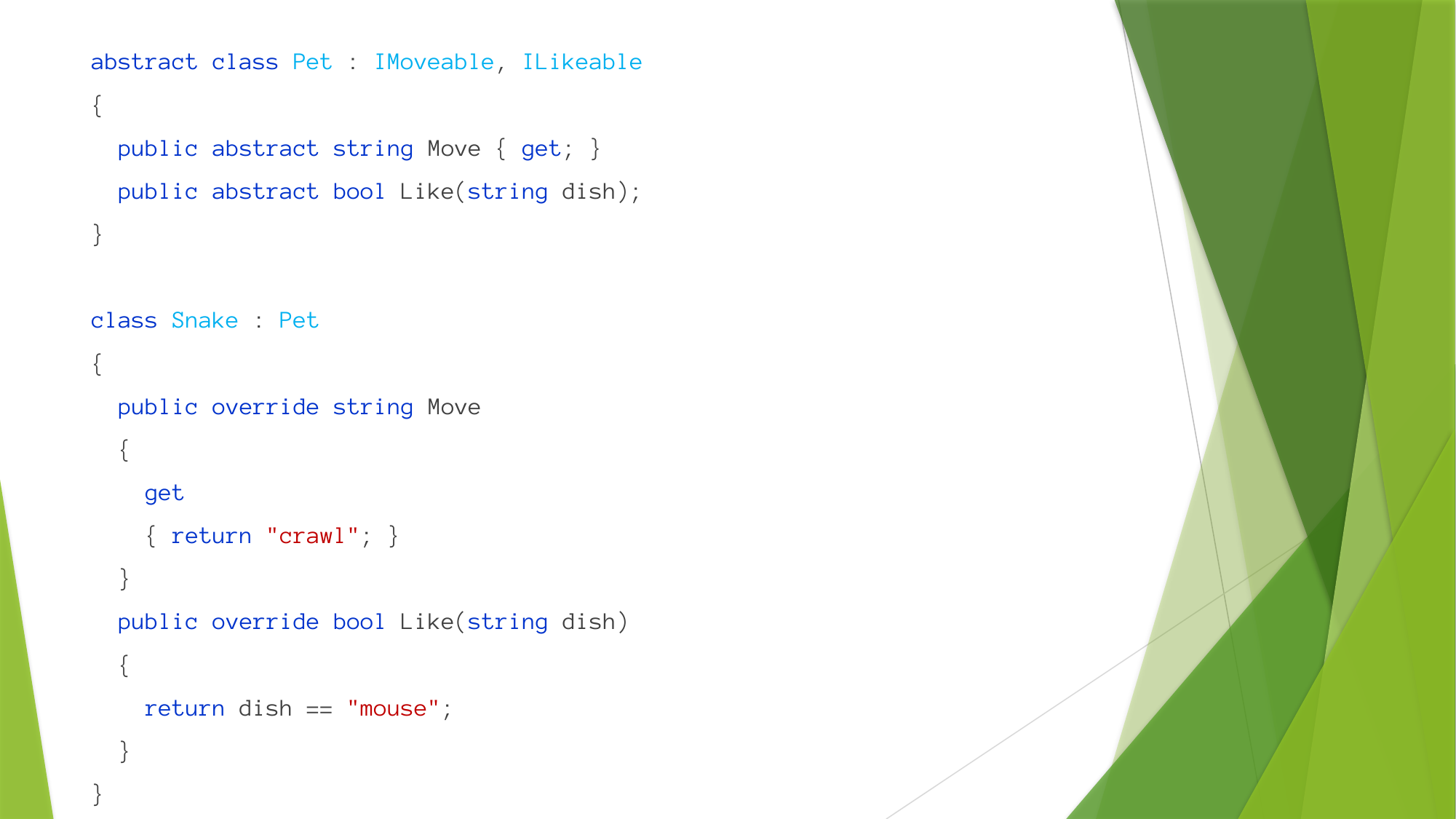

abstract class Pet : IMoveable, ILikeable
{
  public abstract string Move { get; }
  public abstract bool Like(string dish);
}

class Snake : Pet
{
  public override string Move
  {
    get
    { return "crawl"; }
  }
  public override bool Like(string dish)
  {
    return dish == "mouse";
  }
}